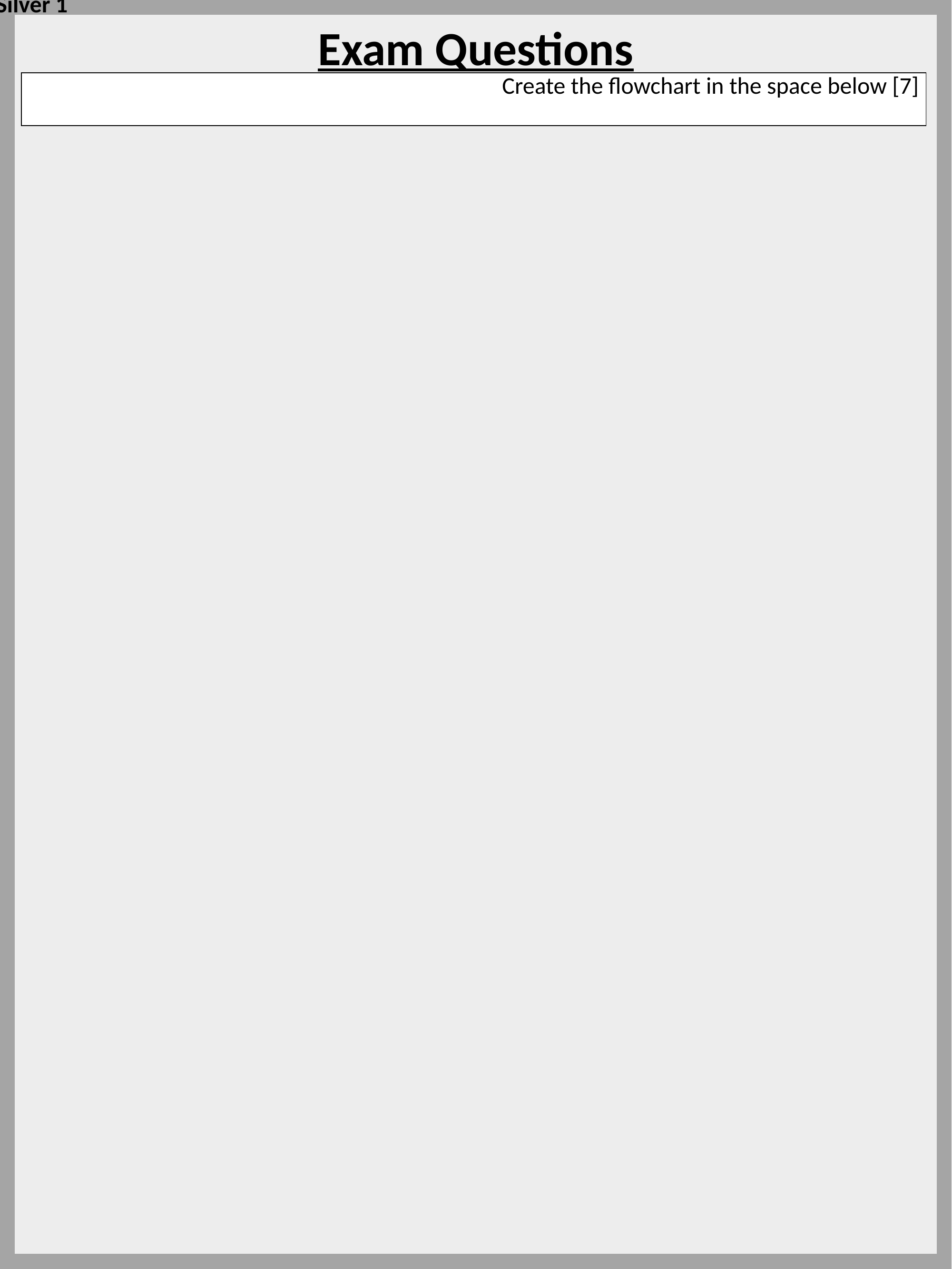

Silver 1
Exam Questions
| Create the flowchart in the space below [7] |
| --- |